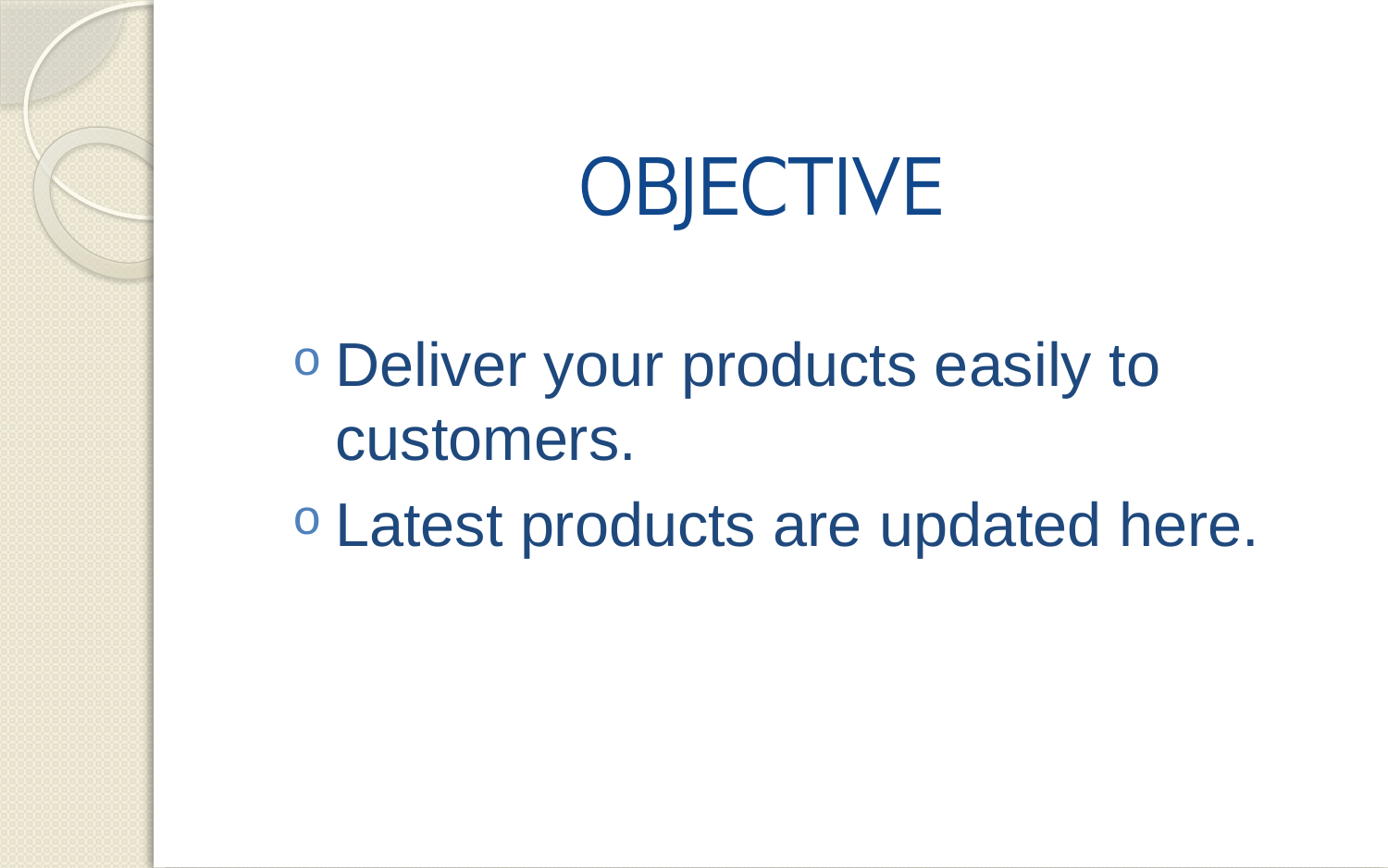

# OBJECTIVE
Deliver your products easily to customers.
Latest products are updated here.